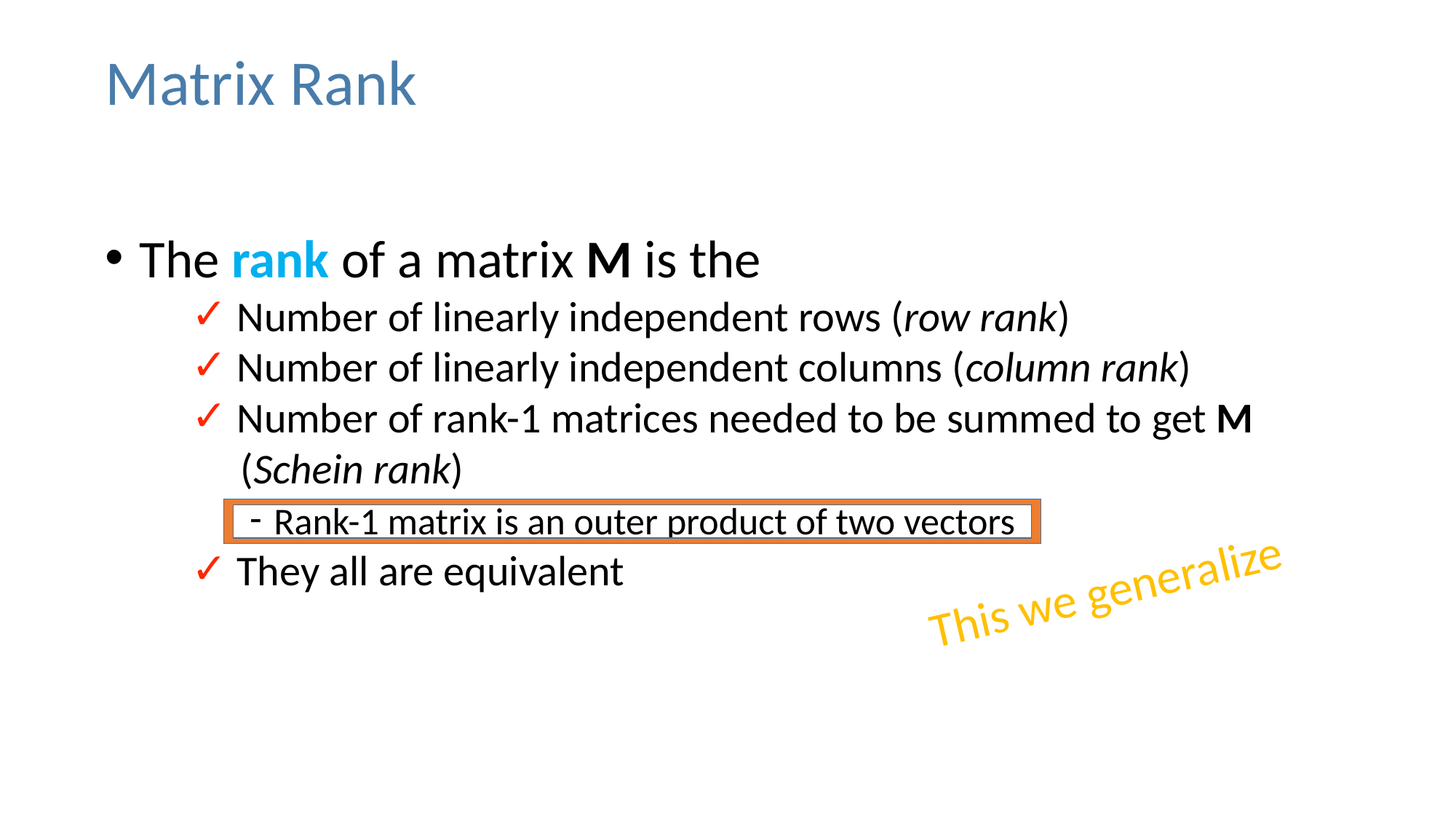

# Matrix Rank
The rank of a matrix M is the
 Number of linearly independent rows (row rank)
 Number of linearly independent columns (column rank)
 Number of rank-1 matrices needed to be summed to get M
              (Schein rank)
Rank-1 matrix is an outer product of two vectors
 They all are equivalent

This we generalize